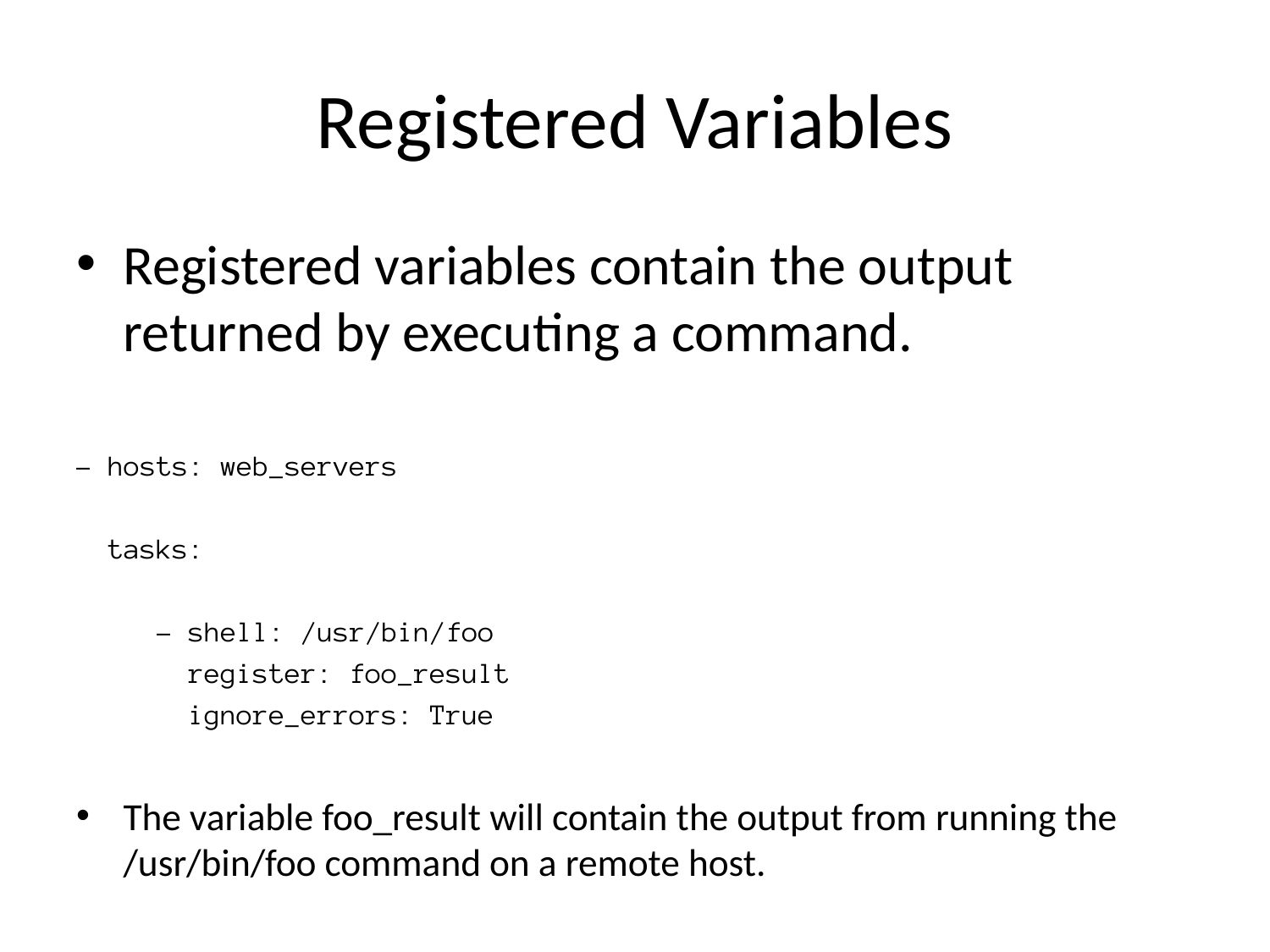

# Registered Variables
Registered variables contain the output returned by executing a command.

- hosts: web_servers

  tasks:

     - shell: /usr/bin/foo
       register: foo_result
       ignore_errors: True

The variable foo_result will contain the output from running the /usr/bin/foo command on a remote host.